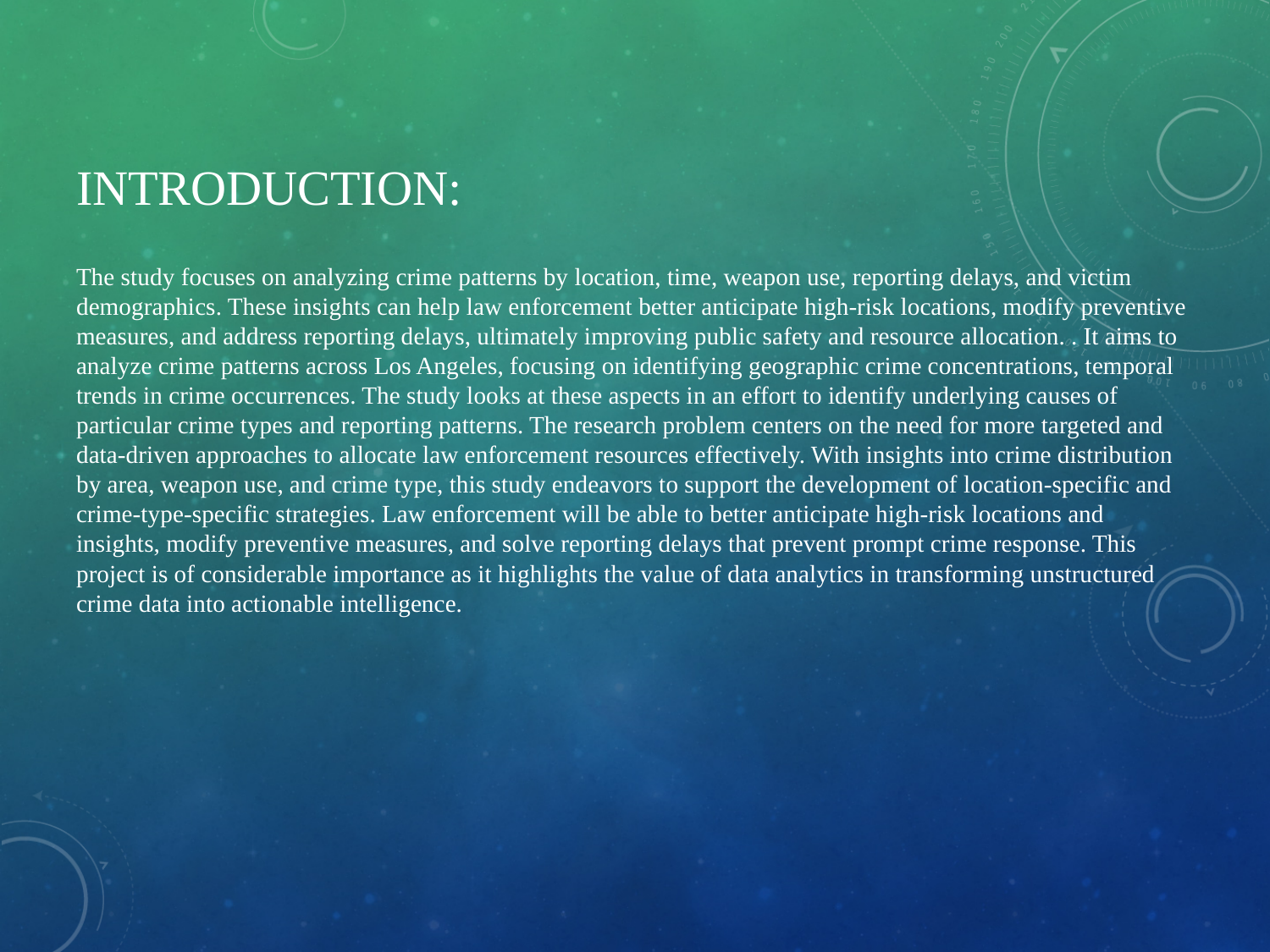

# Introduction:
The study focuses on analyzing crime patterns by location, time, weapon use, reporting delays, and victim demographics. These insights can help law enforcement better anticipate high-risk locations, modify preventive measures, and address reporting delays, ultimately improving public safety and resource allocation. . It aims to analyze crime patterns across Los Angeles, focusing on identifying geographic crime concentrations, temporal trends in crime occurrences. The study looks at these aspects in an effort to identify underlying causes of particular crime types and reporting patterns. The research problem centers on the need for more targeted and data-driven approaches to allocate law enforcement resources effectively. With insights into crime distribution by area, weapon use, and crime type, this study endeavors to support the development of location-specific and crime-type-specific strategies. Law enforcement will be able to better anticipate high-risk locations and insights, modify preventive measures, and solve reporting delays that prevent prompt crime response. This project is of considerable importance as it highlights the value of data analytics in transforming unstructured crime data into actionable intelligence.